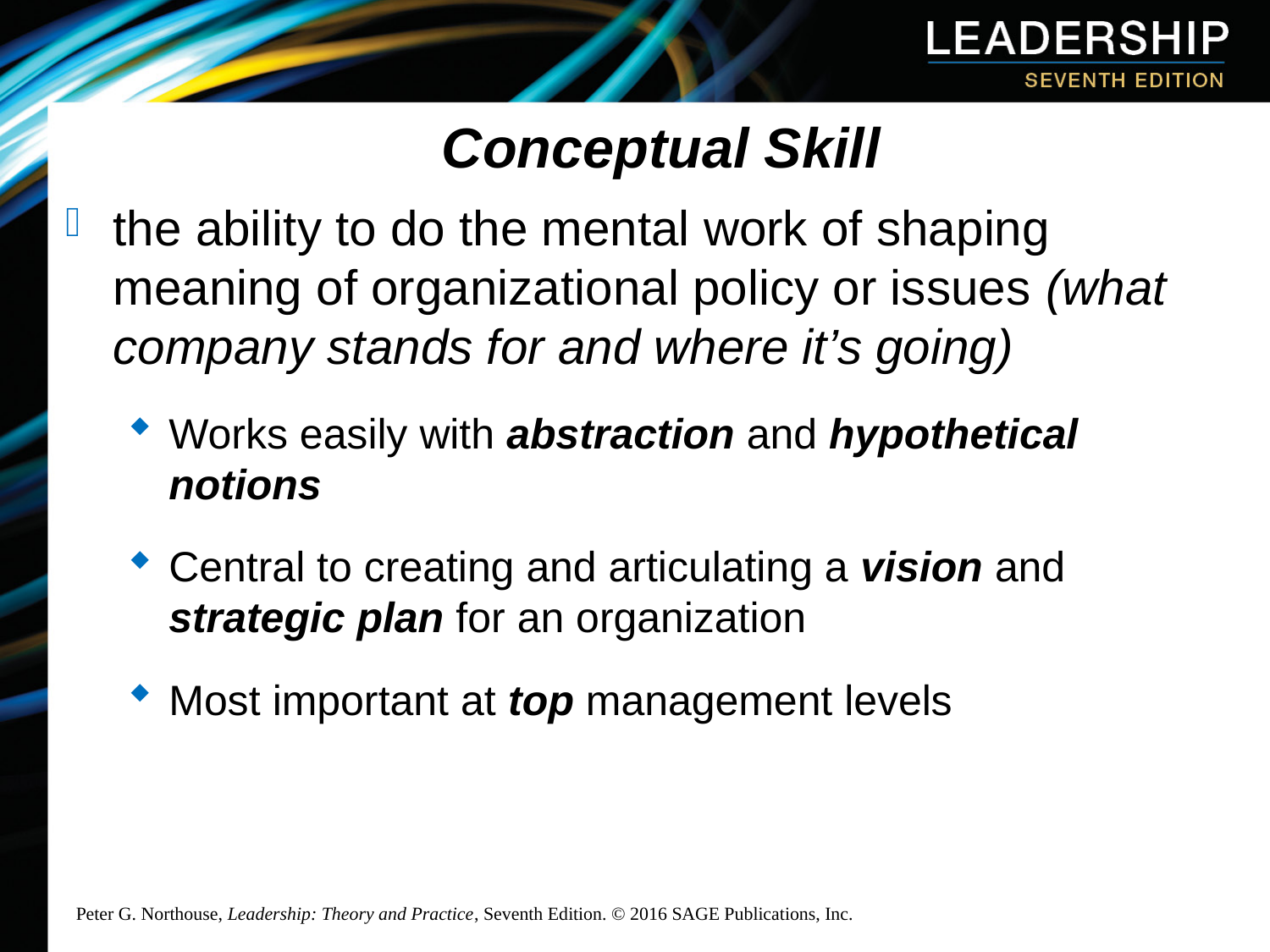

Conceptual Skill
the ability to do the mental work of shaping meaning of organizational policy or issues (what company stands for and where it’s going)
Works easily with abstraction and hypothetical notions
Central to creating and articulating a vision and strategic plan for an organization
Most important at top management levels
Peter G. Northouse, Leadership: Theory and Practice, Seventh Edition. © 2016 SAGE Publications, Inc.